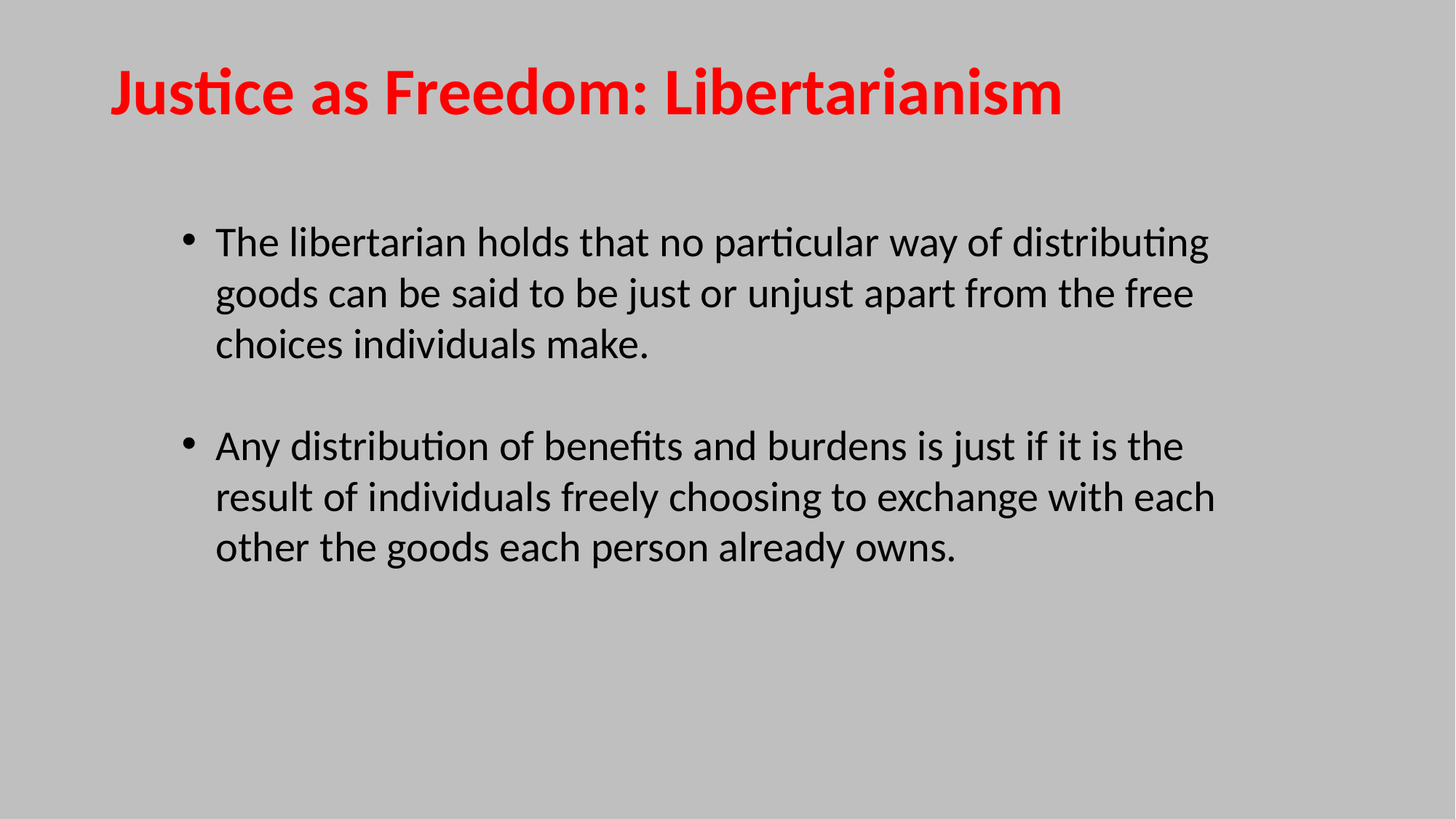

# Justice as Freedom: Libertarianism
The libertarian holds that no particular way of distributing goods can be said to be just or unjust apart from the free choices individuals make.

Any distribution of benefits and burdens is just if it is the result of individuals freely choosing to exchange with each other the goods each person already owns.